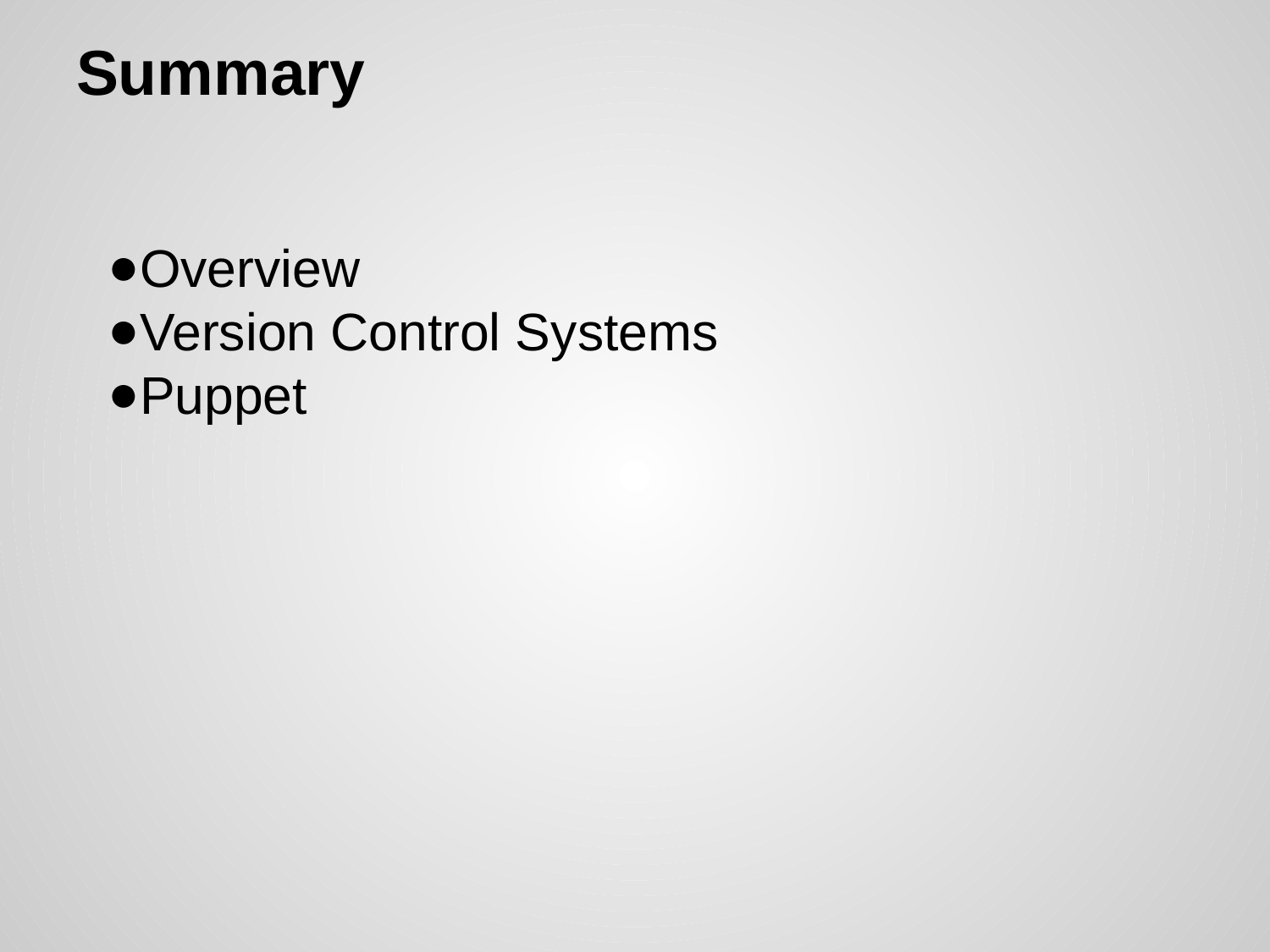

# Summary

Overview
Version Control Systems
Puppet